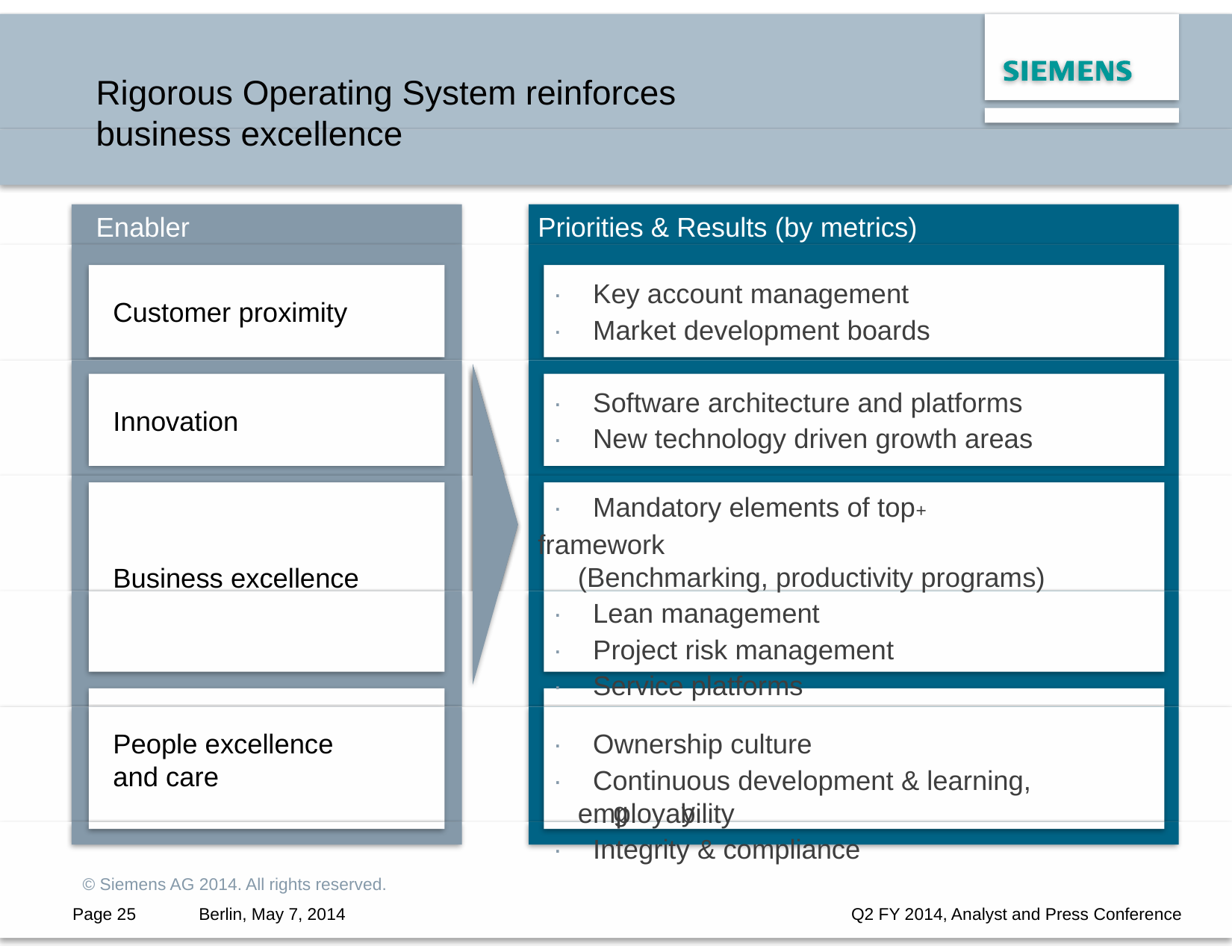

Rigorous Operating System reinforces
business excellence

Enabler

Customer proximity

Innovation

Business excellence

People excellence
and care

© Siemens AG 2014. All rights reserved.
Priorities & Results (by metrics)

·    Key account management
·    Market development boards

·    Software architecture and platforms
·    New technology driven growth areas

·    Mandatory elements of top+    framework
(Benchmarking, productivity programs)
·    Lean management
·    Project risk management
·    Service platforms

·    Ownership culture
·    Continuous development & learning,
employability
·    Integrity & compliance

g       y

Page 25
Berlin, May 7, 2014
Q2 FY 2014, Analyst and Press Conference